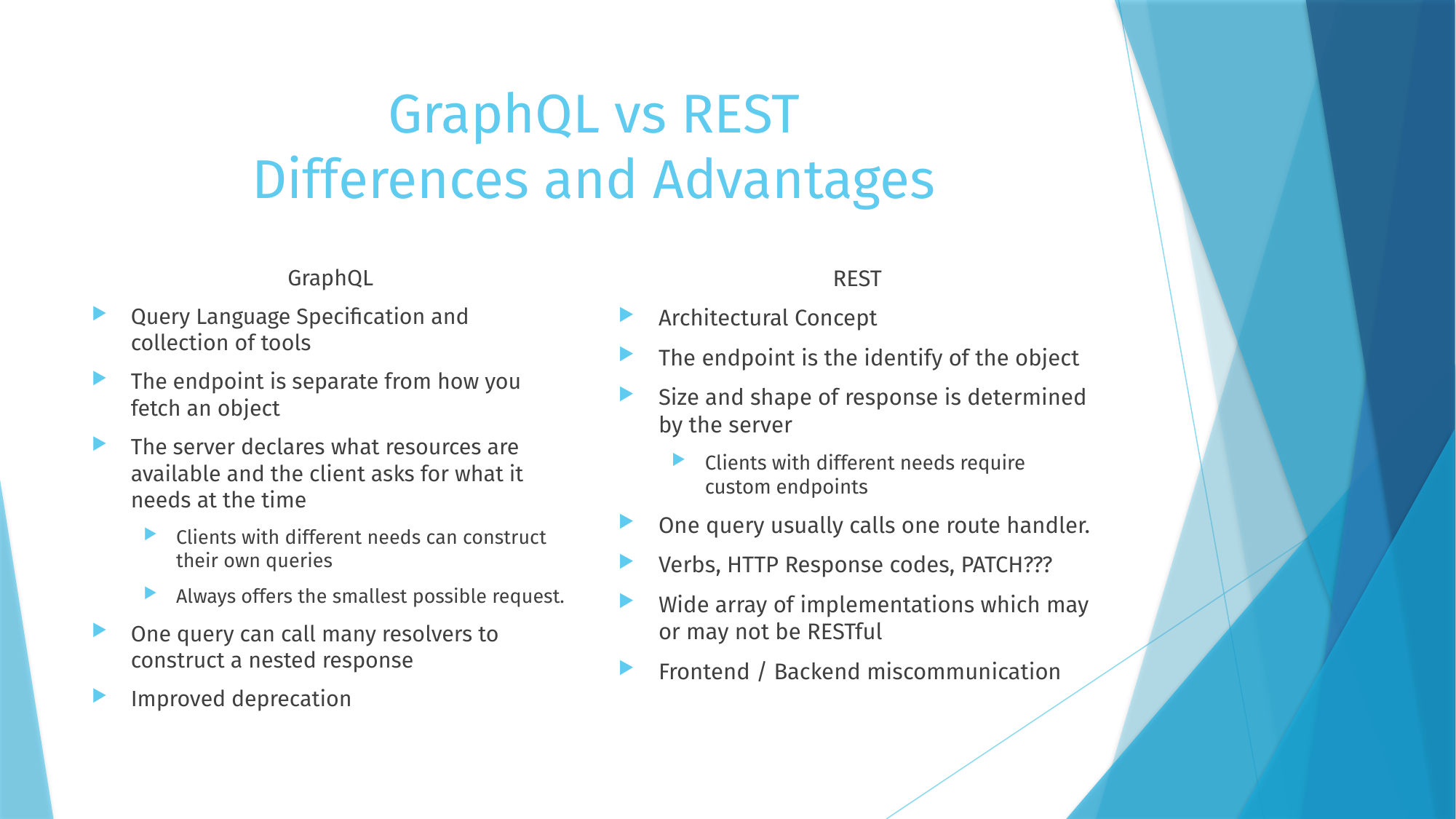

# GraphQL vs REST Differences and Advantages
GraphQL
Query Language Specification and collection of tools
The endpoint is separate from how you fetch an object
The server declares what resources are available and the client asks for what it needs at the time
Clients with different needs can construct their own queries
Always offers the smallest possible request.
One query can call many resolvers to construct a nested response
Improved deprecation

REST
Architectural Concept
The endpoint is the identify of the object
Size and shape of response is determined by the server
Clients with different needs require custom endpoints
One query usually calls one route handler.
Verbs, HTTP Response codes, PATCH???
Wide array of implementations which may or may not be RESTful
Frontend / Backend miscommunication